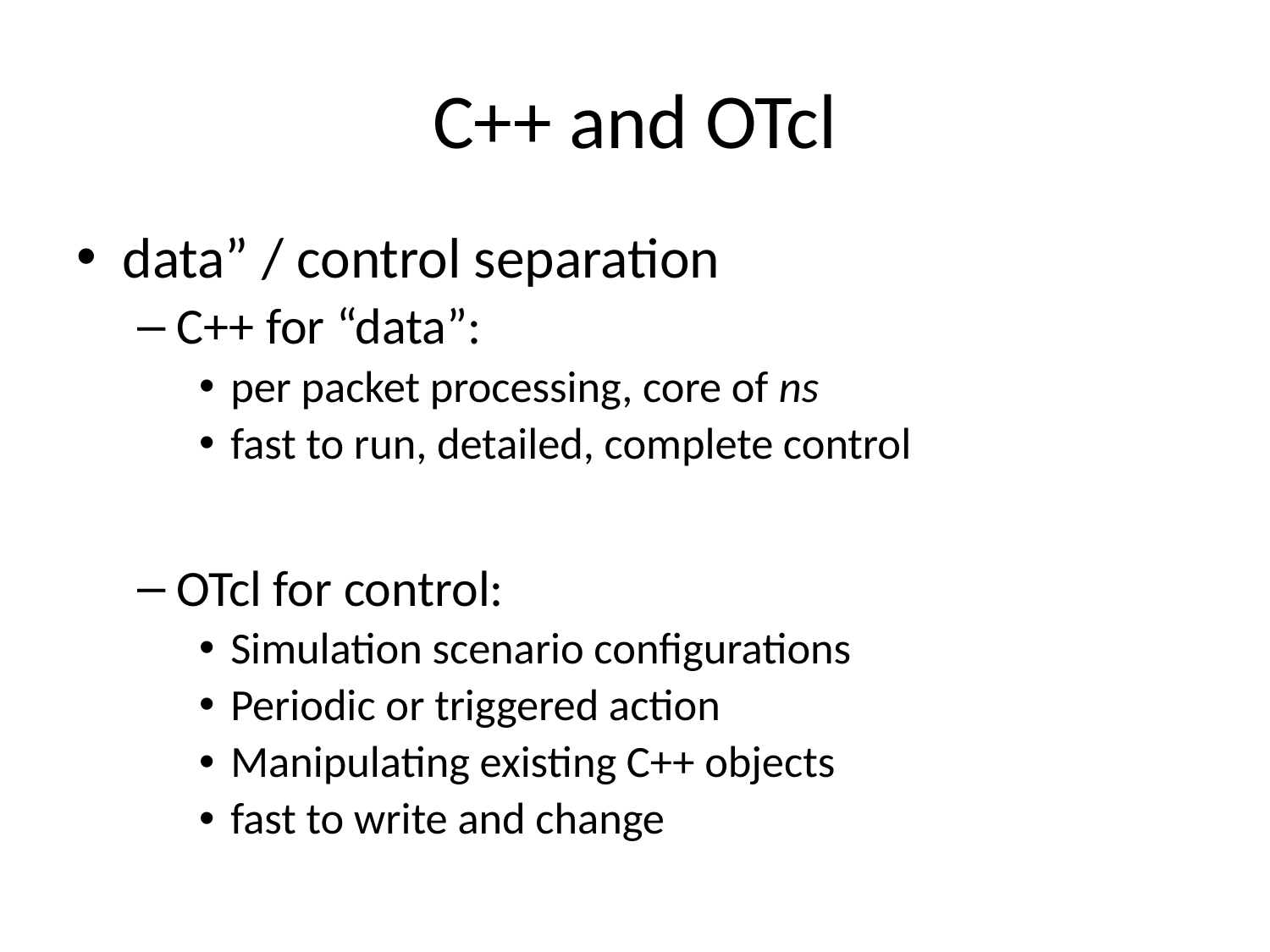

# C++ and OTcl
data” / control separation
C++ for “data”:
per packet processing, core of ns
fast to run, detailed, complete control

OTcl for control:
Simulation scenario configurations
Periodic or triggered action
Manipulating existing C++ objects
fast to write and change